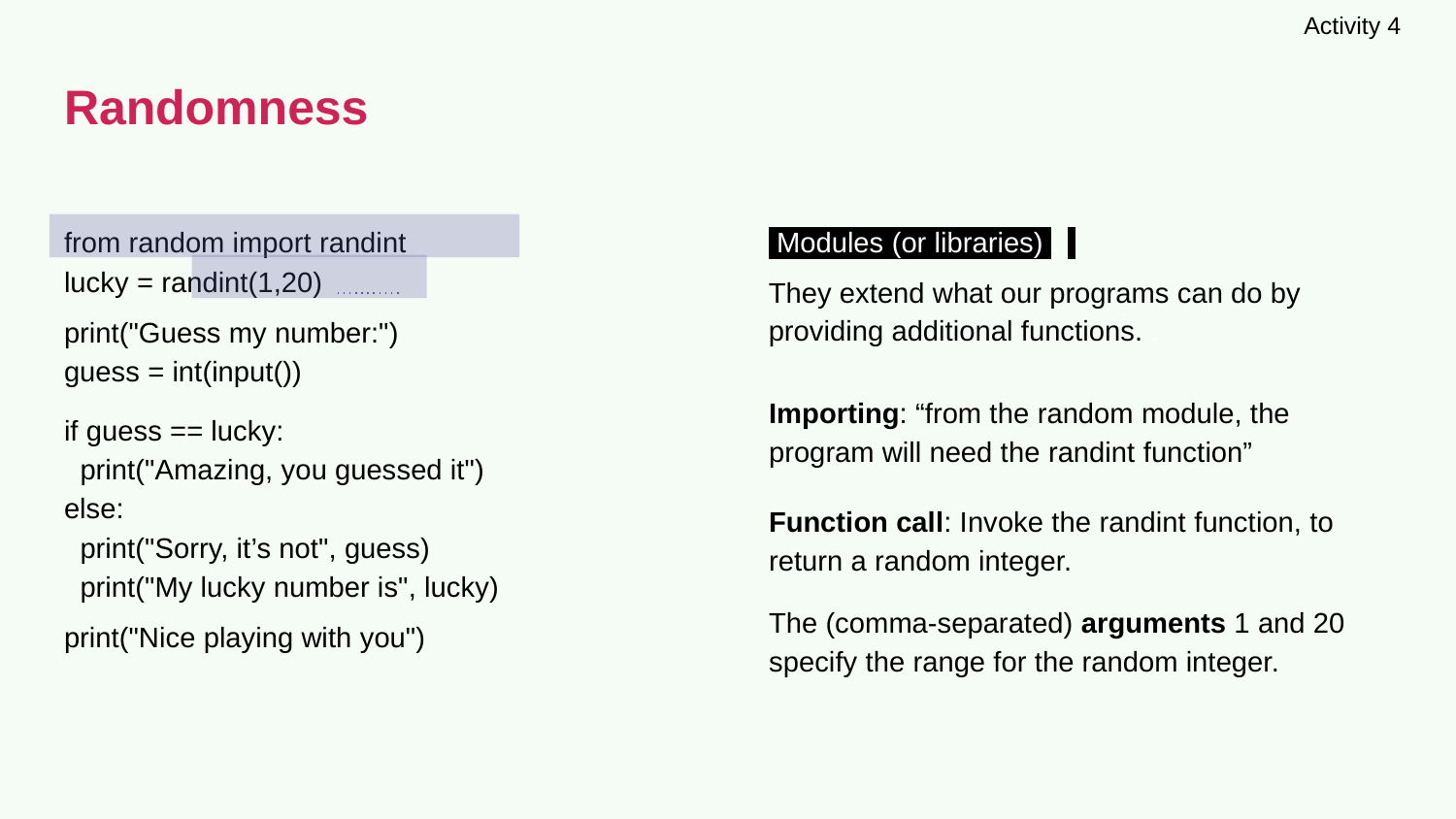

Activity 4
Randomness
from random import randint
lucky = randint(1,20)
print("Guess my number:")
guess = int(input())
if guess == lucky:
  print("Amazing, you guessed it")
else:
  print("Sorry, it’s not", guess)
  print("My lucky number is", lucky)
print("Nice playing with you")
 Modules (or libraries) .
They extend what our programs can do by providing additional functions. .

Importing: “from the random module, the program will need the randint function”
Function call: Invoke the randint function, to return a random integer.
The (comma-separated) arguments 1 and 20 specify the range for the random integer.